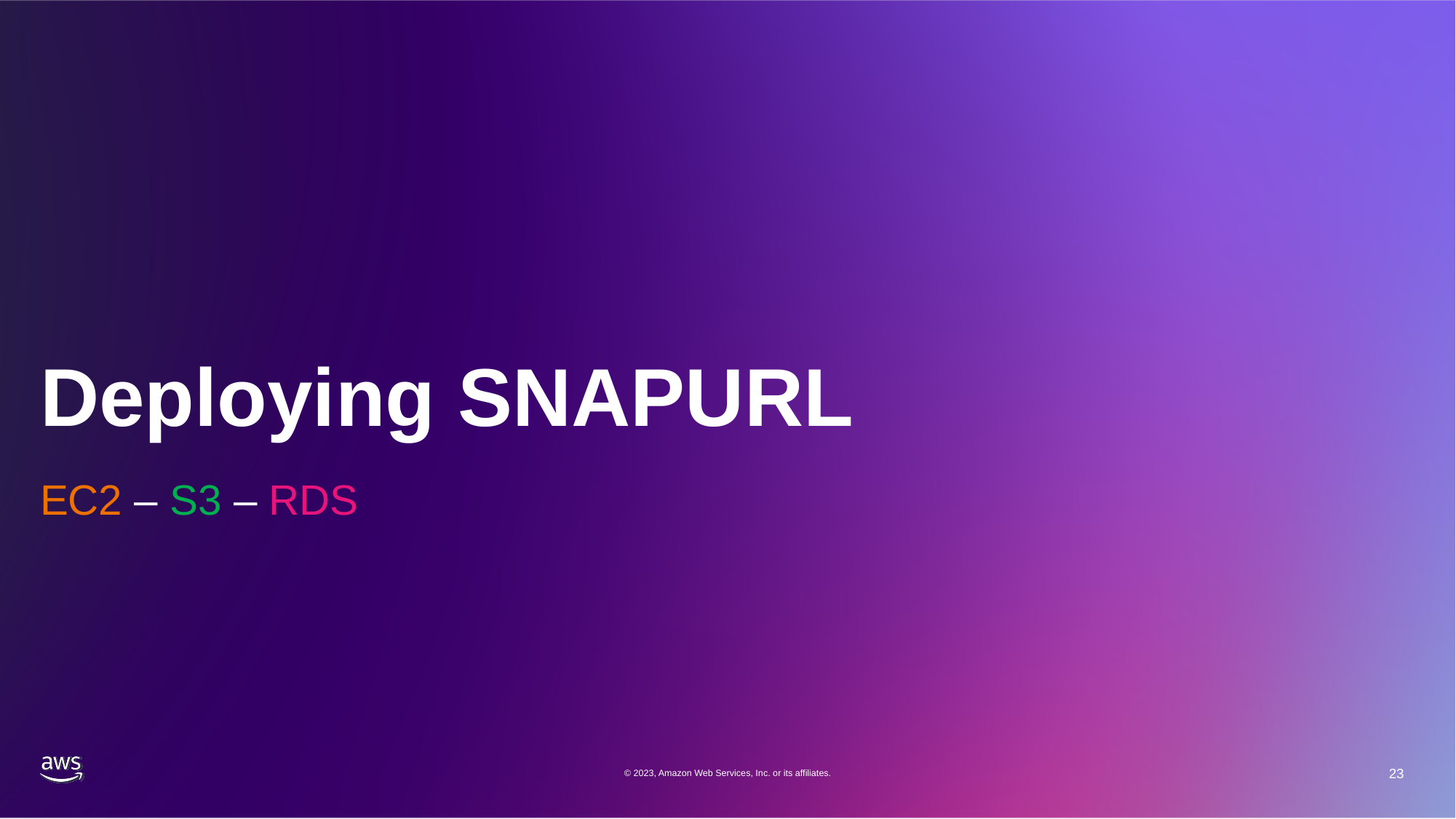

# Deploying SNAPURL
EC2 – S3 – RDS
© 2023, Amazon Web Services, Inc. or its affiliates.
23